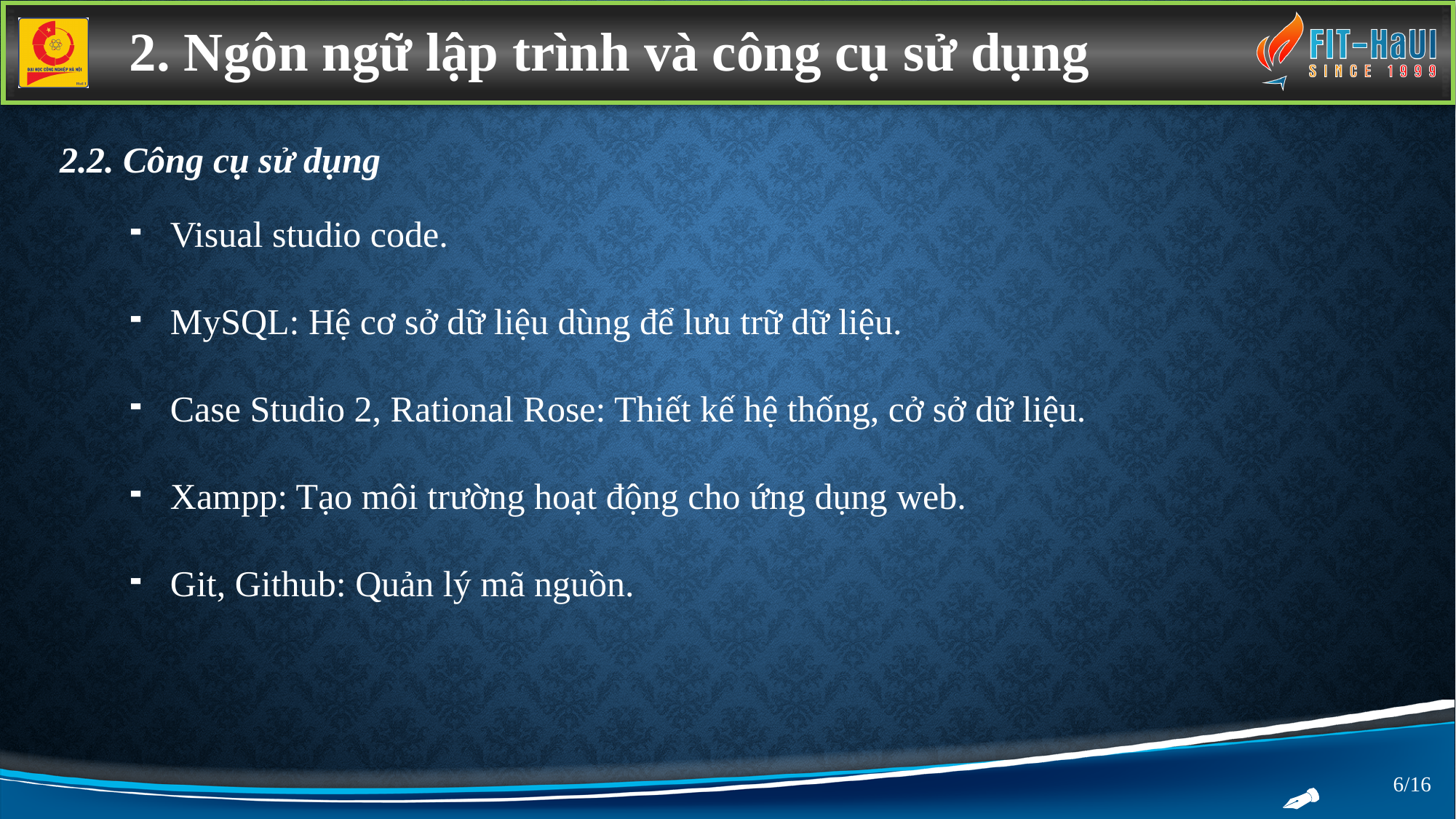

2. Ngôn ngữ lập trình và công cụ sử dụng
2.2. Công cụ sử dụng
Visual studio code.

MySQL: Hệ cơ sở dữ liệu dùng để lưu trữ dữ liệu.

Case Studio 2, Rational Rose: Thiết kế hệ thống, cở sở dữ liệu.

Xampp: Tạo môi trường hoạt động cho ứng dụng web.

Git, Github: Quản lý mã nguồn.
6/16